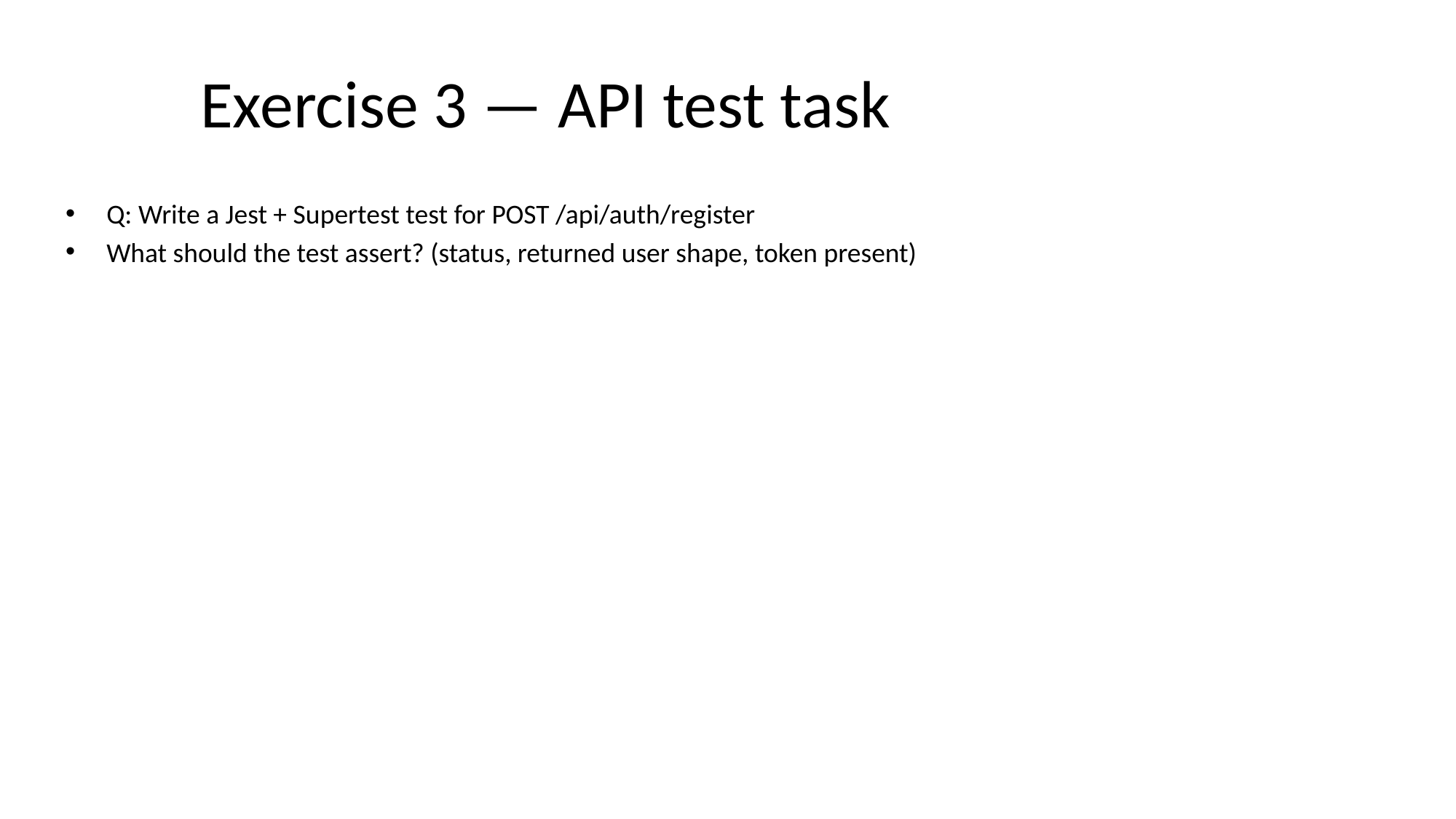

# Exercise 3 — API test task
Q: Write a Jest + Supertest test for POST /api/auth/register
What should the test assert? (status, returned user shape, token present)